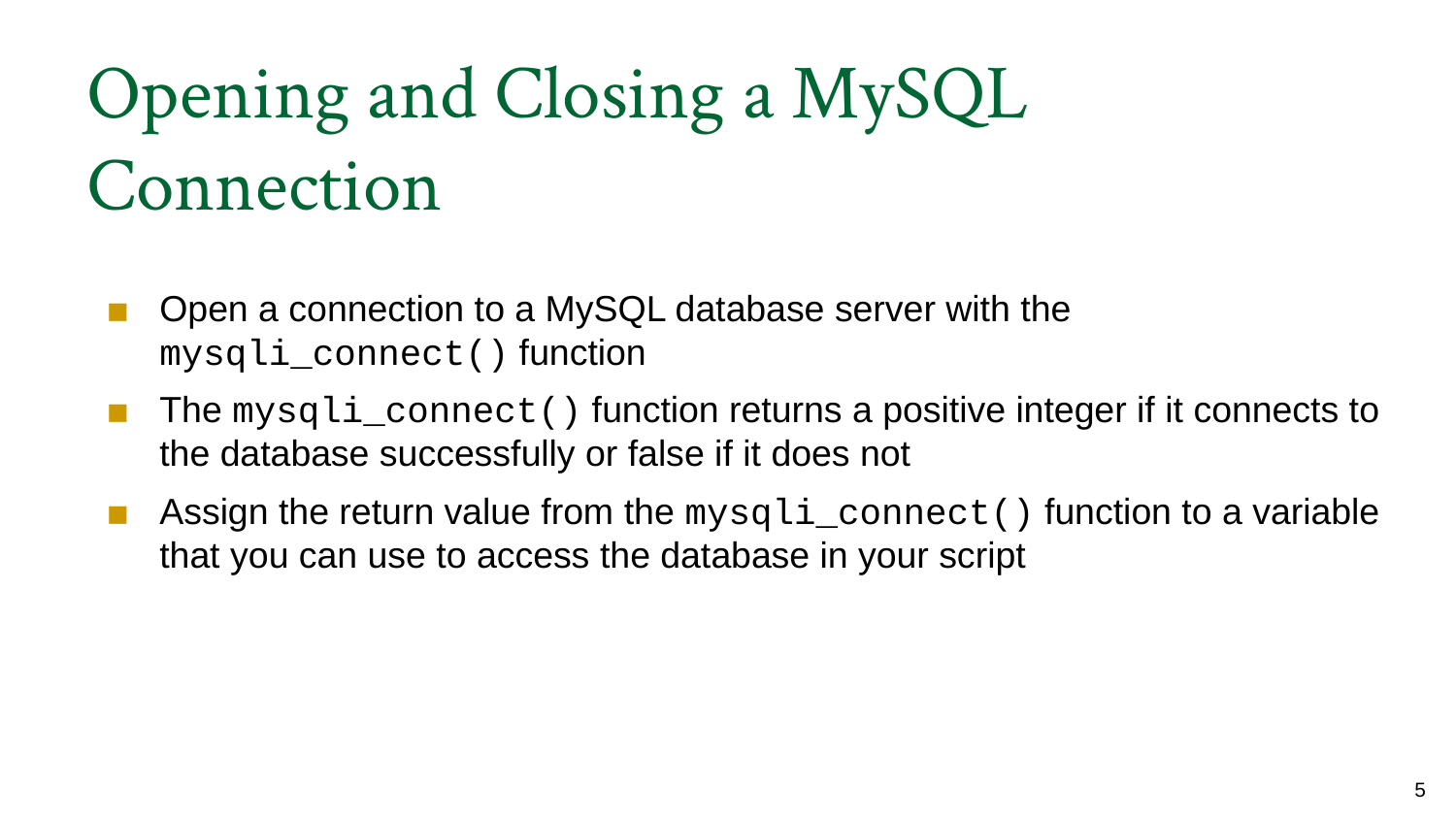

Opening and Closing a MySQL Connection
Open a connection to a MySQL database server with the mysqli_connect() function
The mysqli_connect() function returns a positive integer if it connects to the database successfully or false if it does not
Assign the return value from the mysqli_connect() function to a variable that you can use to access the database in your script
5